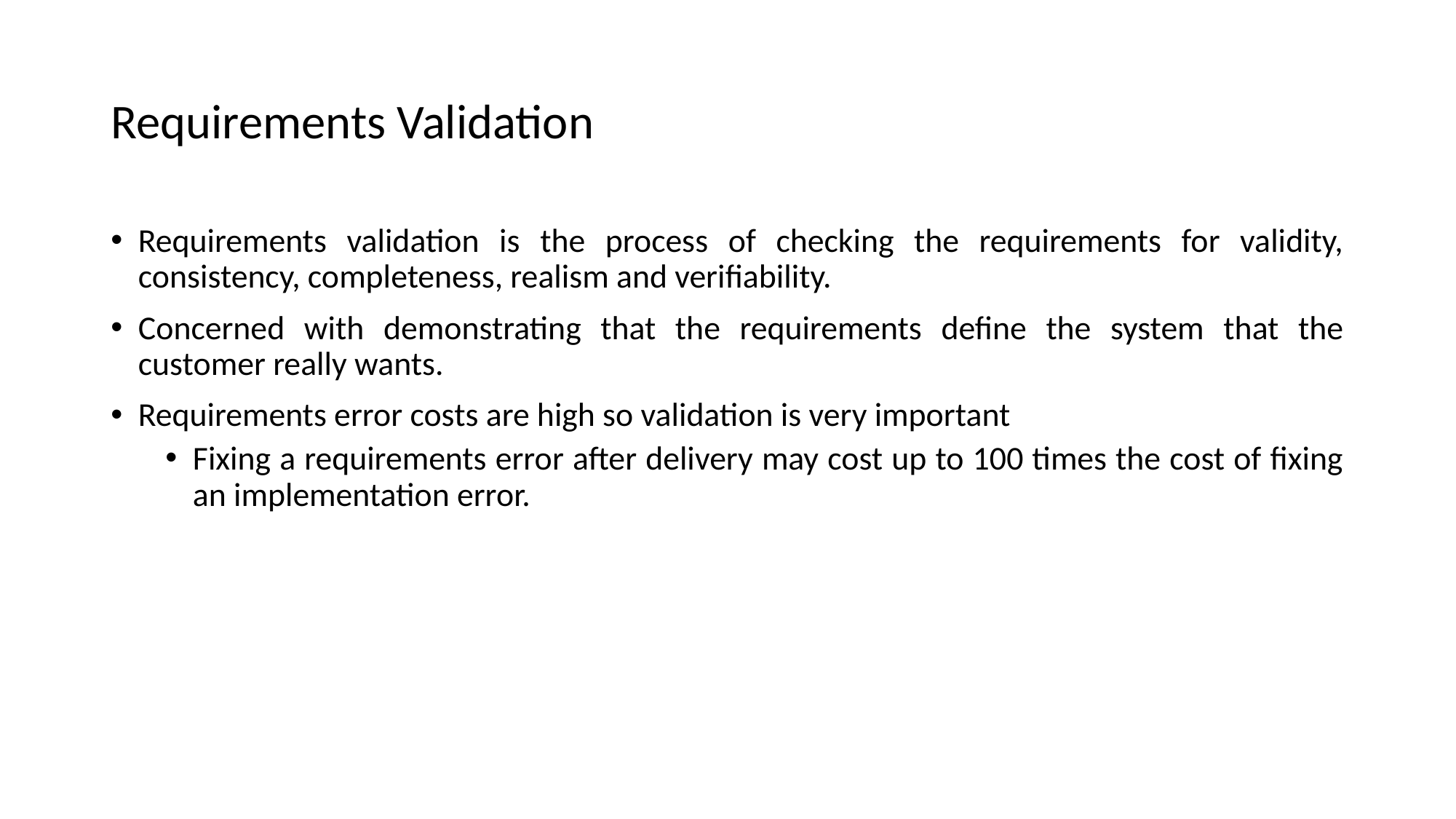

# Requirements Validation
Requirements validation is the process of checking the requirements for validity, consistency, completeness, realism and verifiability.
Concerned with demonstrating that the requirements define the system that the customer really wants.
Requirements error costs are high so validation is very important
Fixing a requirements error after delivery may cost up to 100 times the cost of fixing an implementation error.